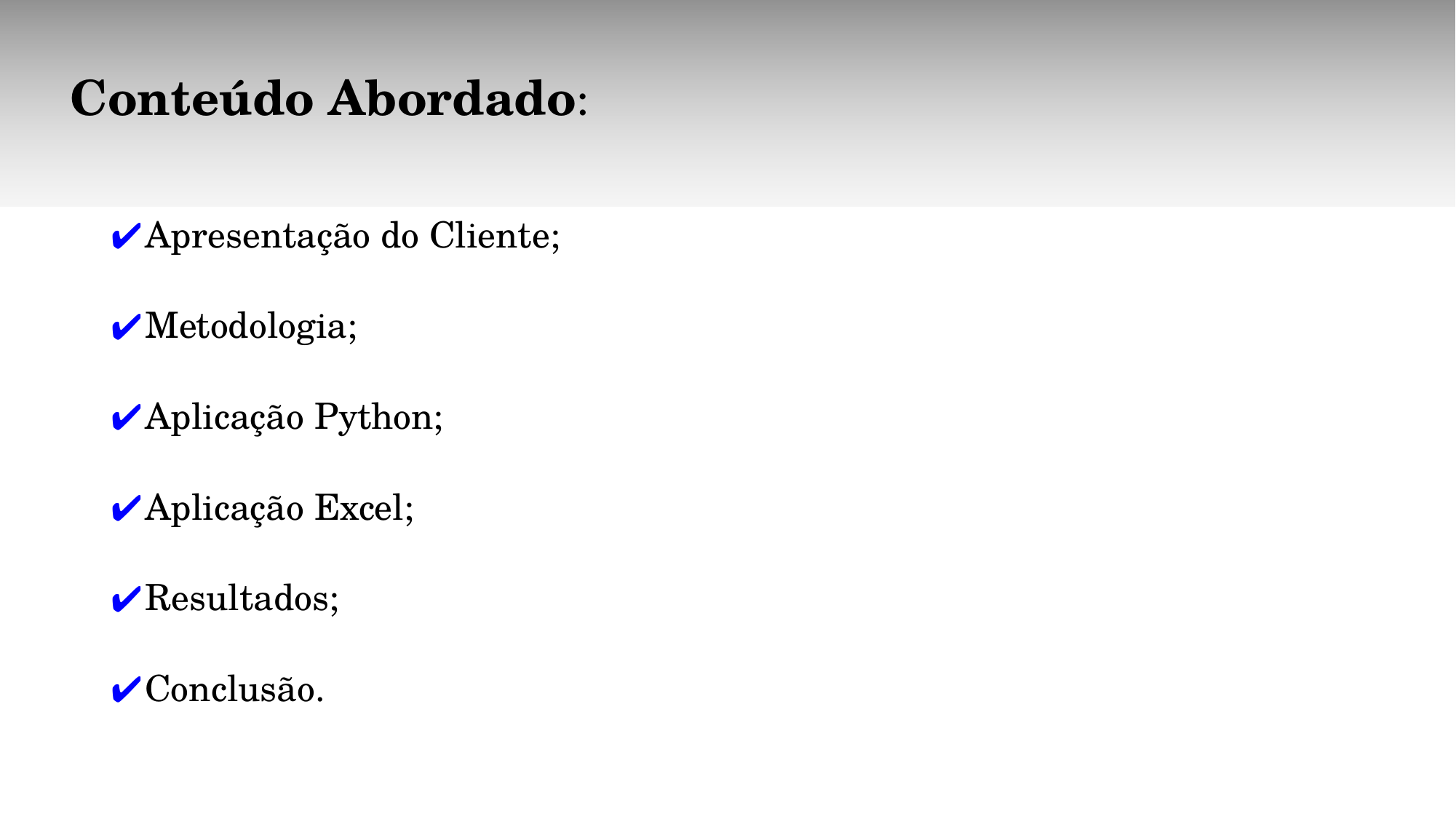

# Conteúdo Abordado:
Apresentação do Cliente;

Metodologia;

Aplicação Python;

Aplicação Excel;

Resultados;

Conclusão.